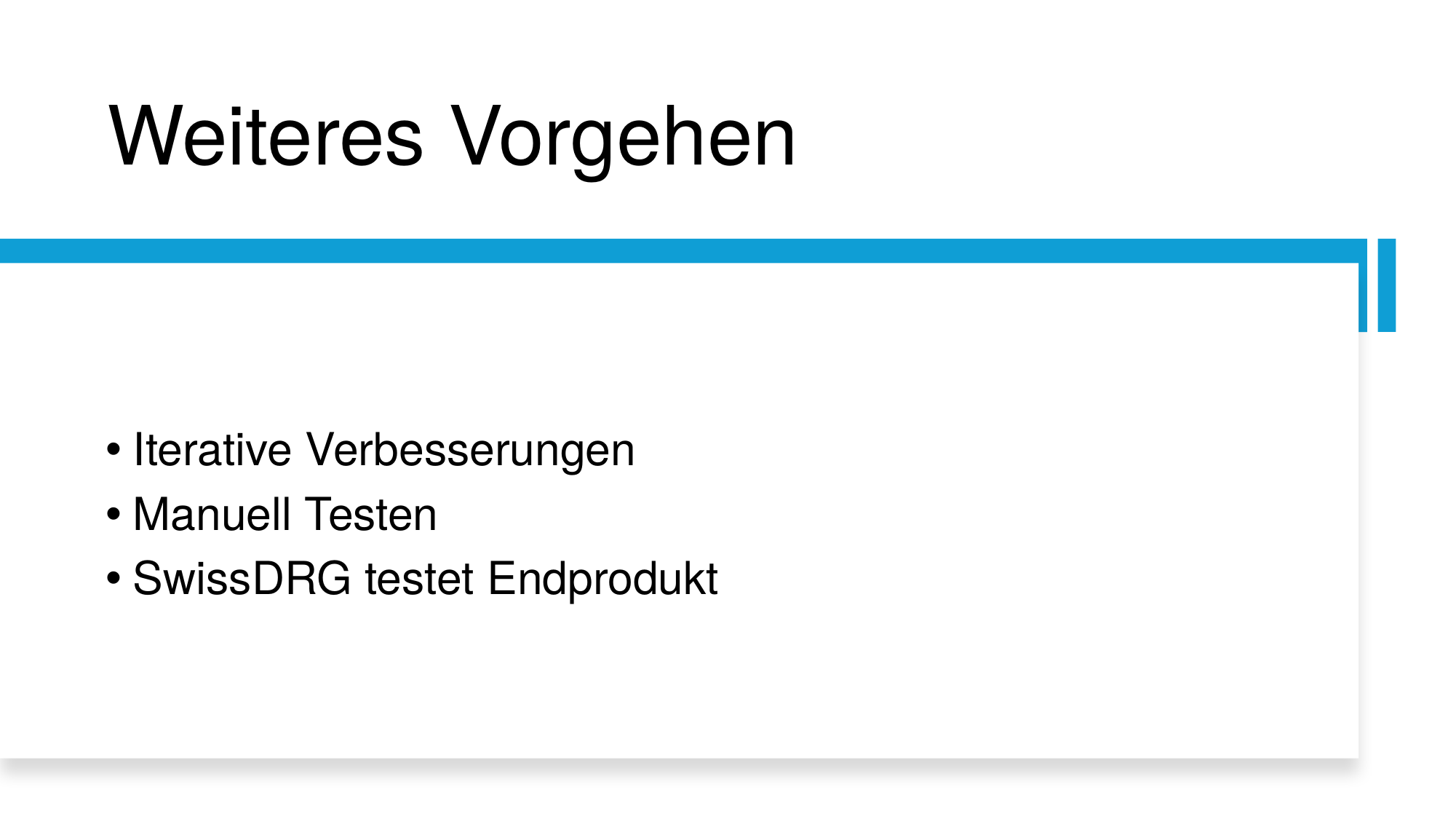

# Weiteres Vorgehen

Iterative Verbesserungen
Manuell Testen
SwissDRG testet Endprodukt
12